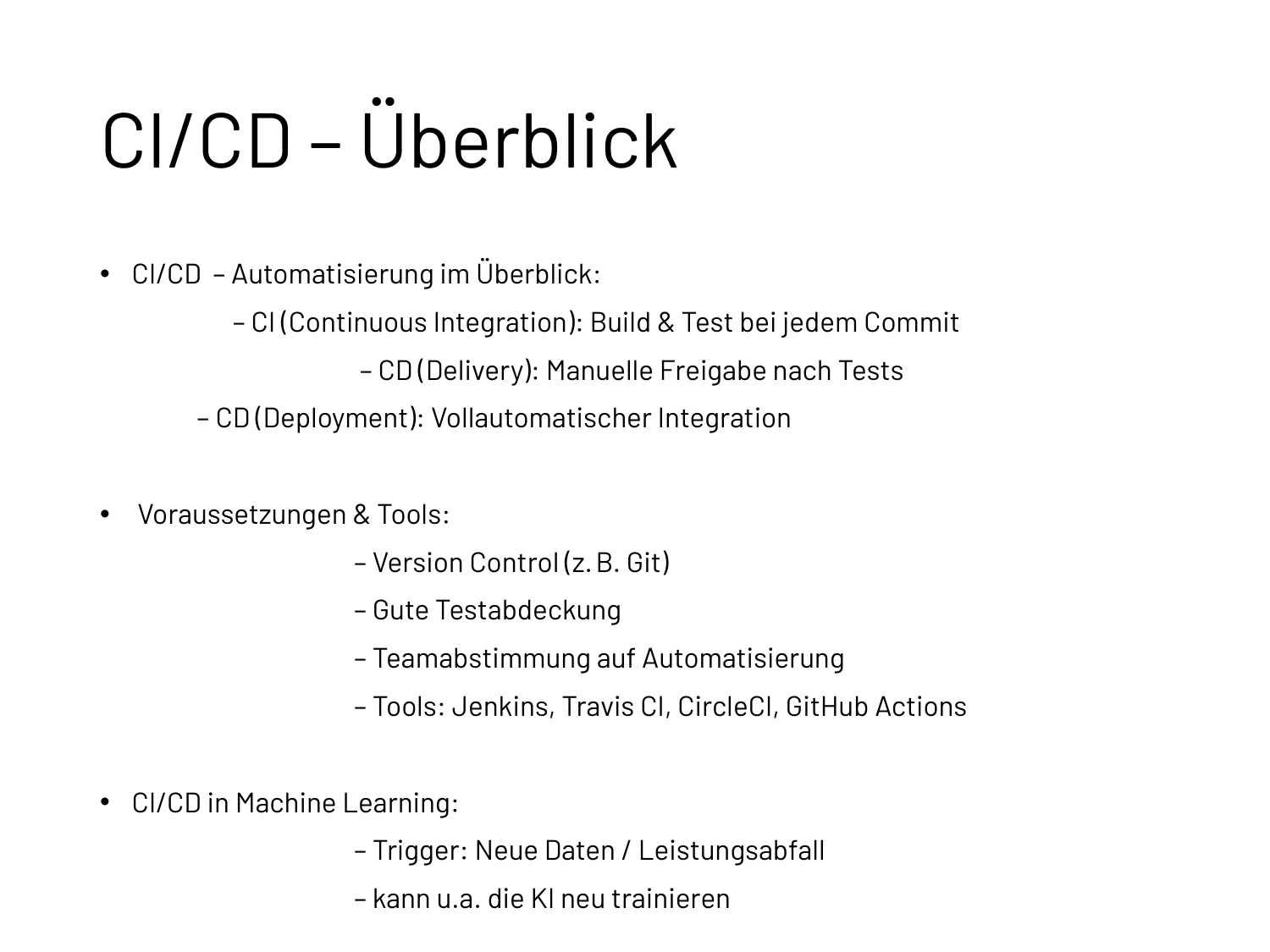

# CI/CD – Überblick
CI/CD  – Automatisierung im Überblick:
	 – CI (Continuous Integration): Build & Test bei jedem Commit
  		 – CD (Delivery): Manuelle Freigabe nach Tests
                 – CD (Deployment): Vollautomatischer Integration

 Voraussetzungen & Tools:
		– Version Control (z. B. Git)
		– Gute Testabdeckung
		– Teamabstimmung auf Automatisierung
		– Tools: Jenkins, Travis CI, CircleCI, GitHub Actions

CI/CD in Machine Learning:
		– Trigger: Neue Daten / Leistungsabfall
		– kann u.a. die KI neu trainieren